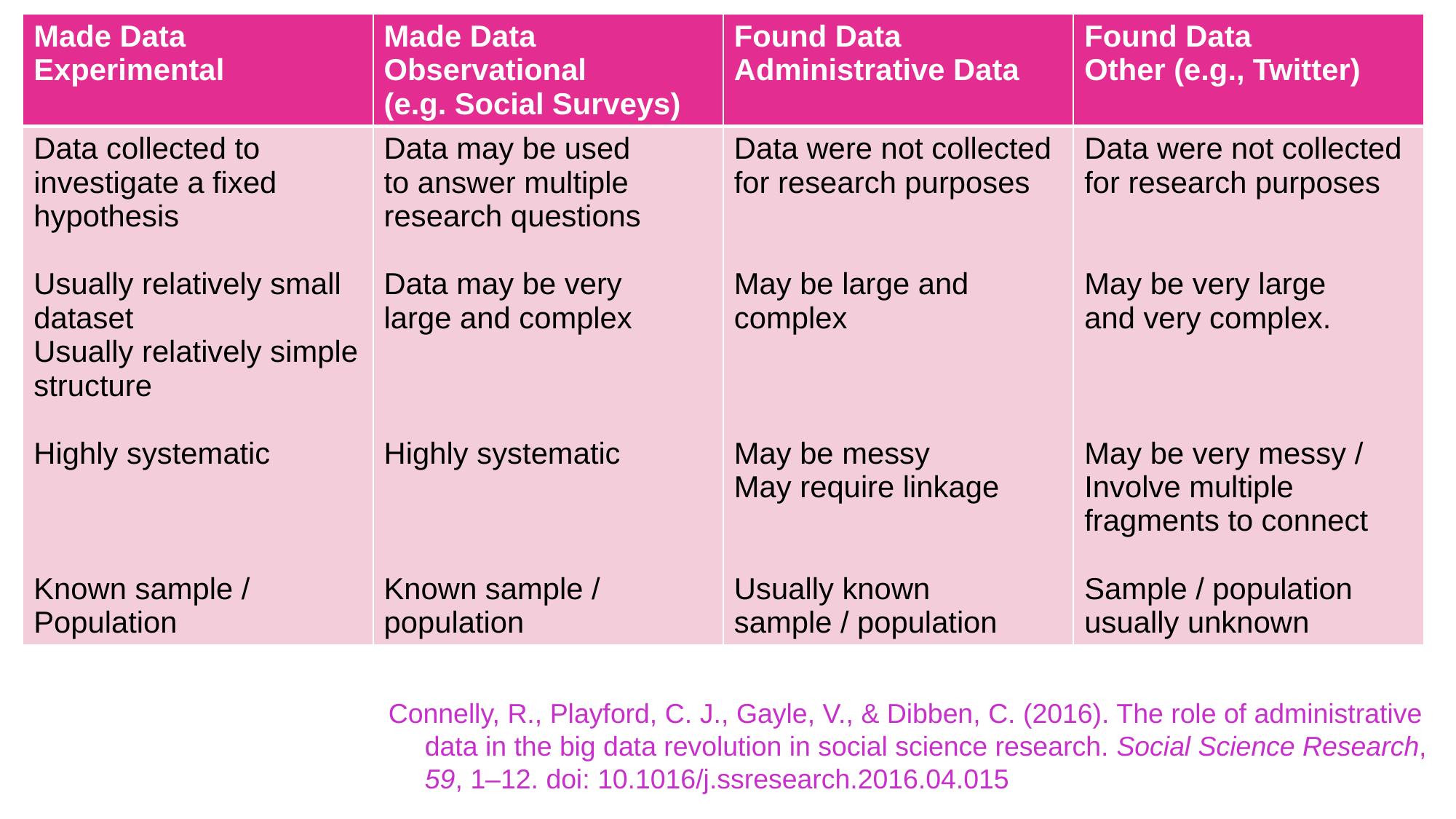

| Made Data Experimental | Made Data Observational (e.g. Social Surveys) | Found Data Administrative Data | Found Data Other (e.g., Twitter) |
| --- | --- | --- | --- |
| Data collected to investigate a fixed hypothesis Usually relatively small dataset Usually relatively simple structure Highly systematic Known sample / Population | Data may be used to answer multiple research questions Data may be very large and complex Highly systematic Known sample / population | Data were not collected for research purposes May be large and complex May be messy May require linkage Usually known sample / population | Data were not collected for research purposes May be very large and very complex. May be very messy / Involve multiple fragments to connect Sample / population usually unknown |
Connelly, R., Playford, C. J., Gayle, V., & Dibben, C. (2016). The role of administrative data in the big data revolution in social science research. Social Science Research, 59, 1–12. doi: 10.1016/j.ssresearch.2016.04.015